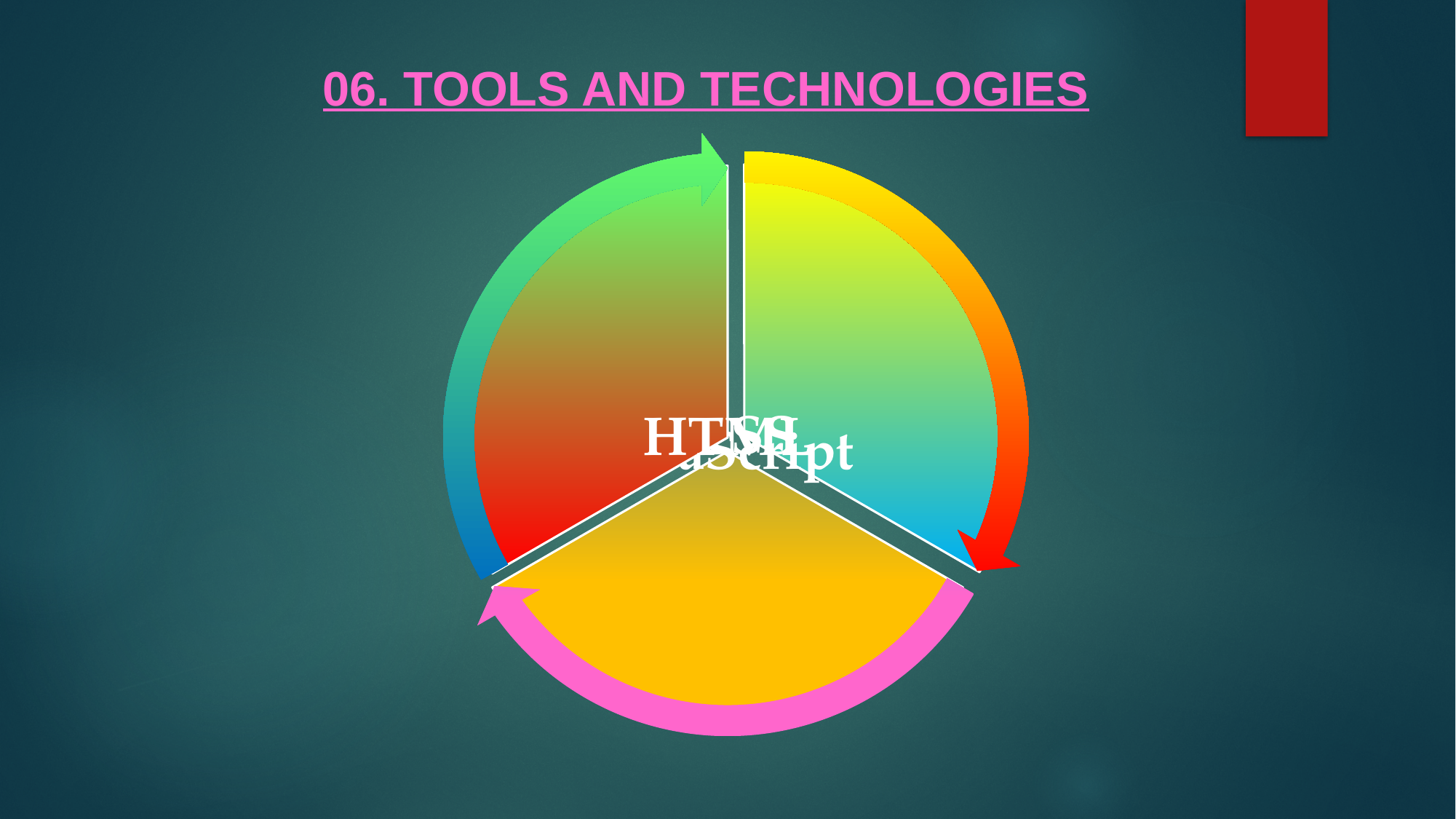

06. TOOLS AND TECHNOLOGIES
CSS
JavaScript
HTML